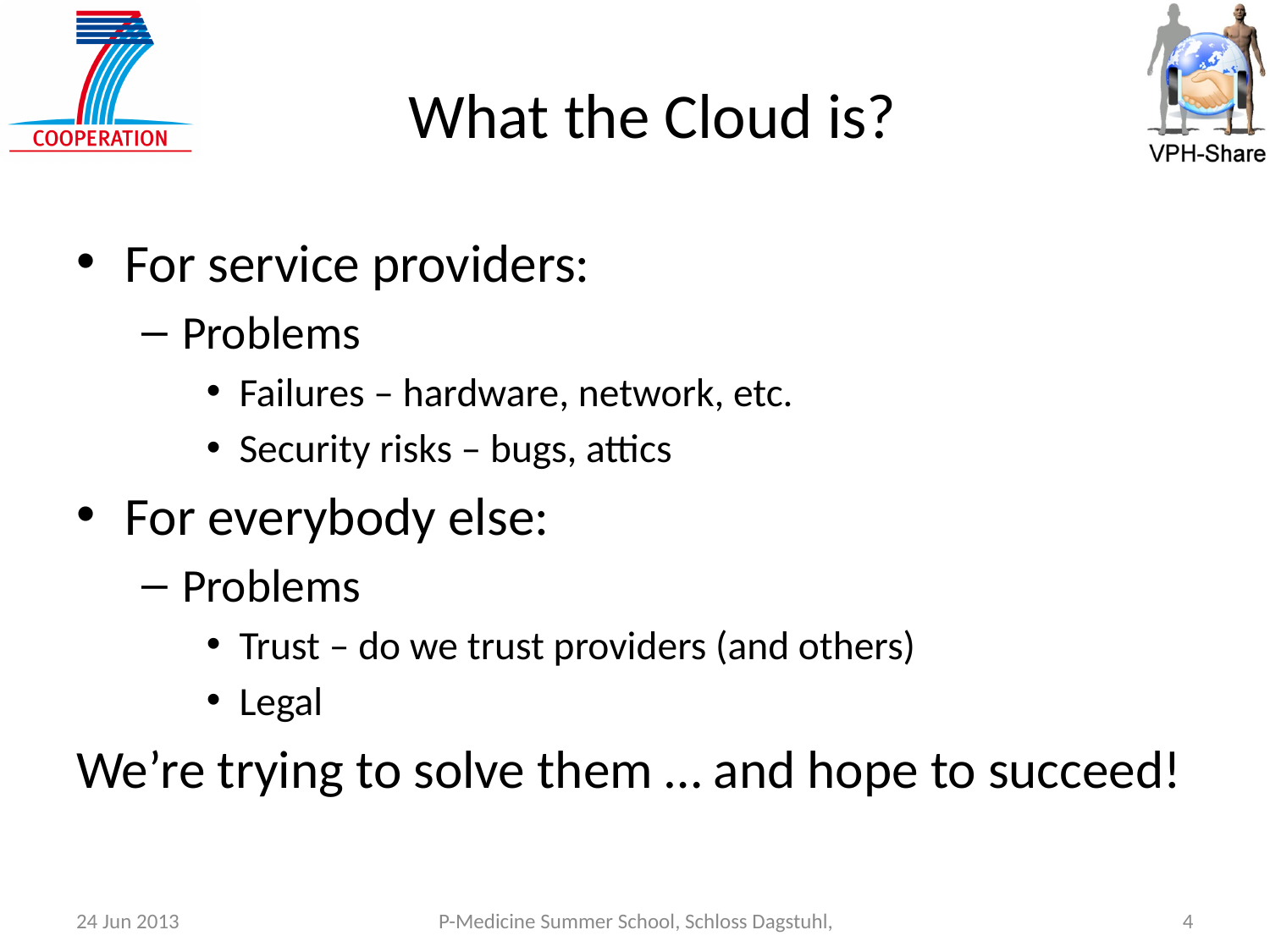

# What the Cloud is?
For service providers:
Problems
Failures – hardware, network, etc.
Security risks – bugs, attics
For everybody else:
Problems
Trust – do we trust providers (and others)
Legal
We’re trying to solve them … and hope to succeed!